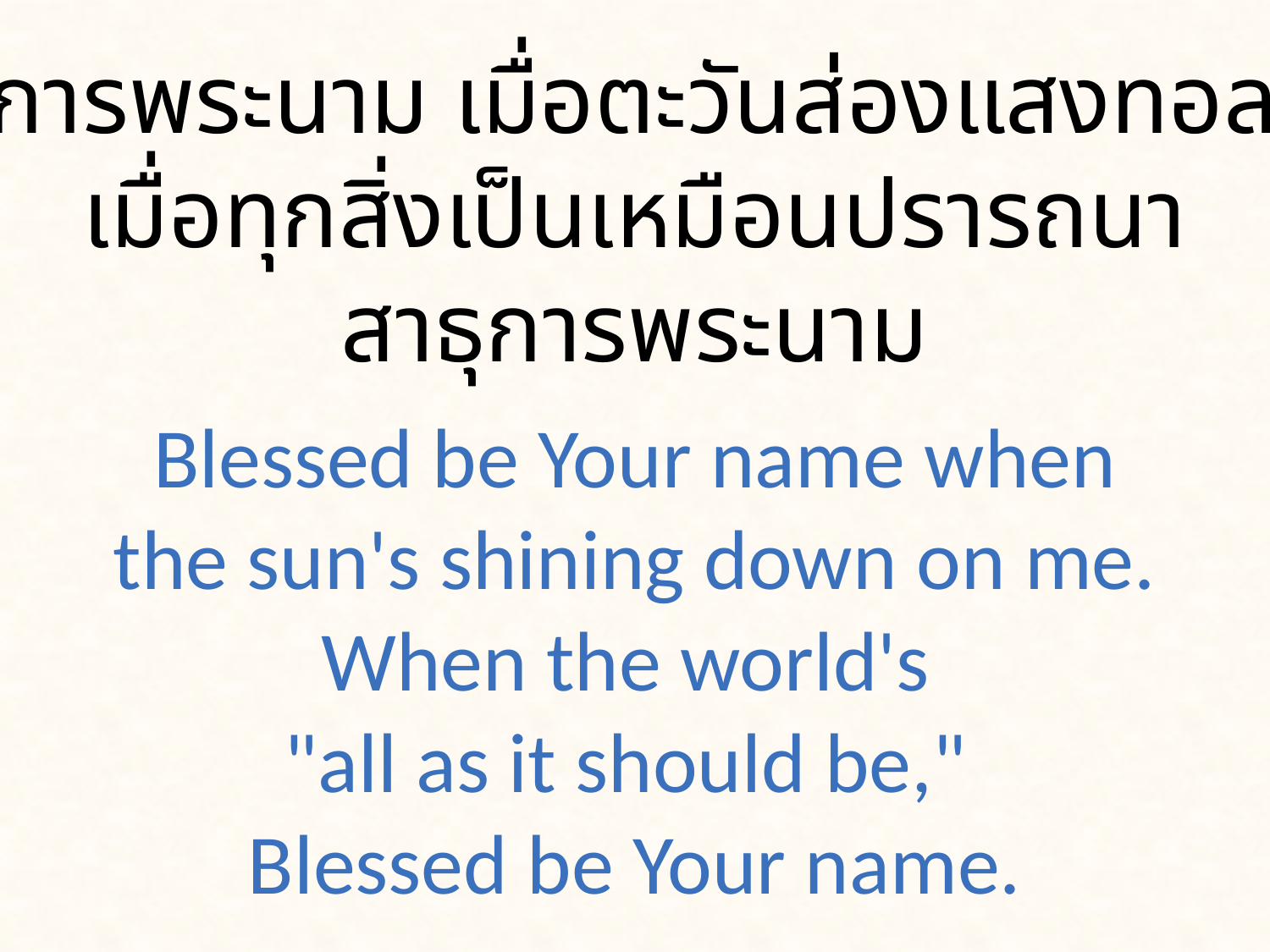

สาธุการพระนาม เมื่อตะวันส่องแสงทอลงมา
เมื่อทุกสิ่งเป็นเหมือนปรารถนา
สาธุการพระนาม
Blessed be Your name when the sun's shining down on me. When the world's
"all as it should be,"
Blessed be Your name.